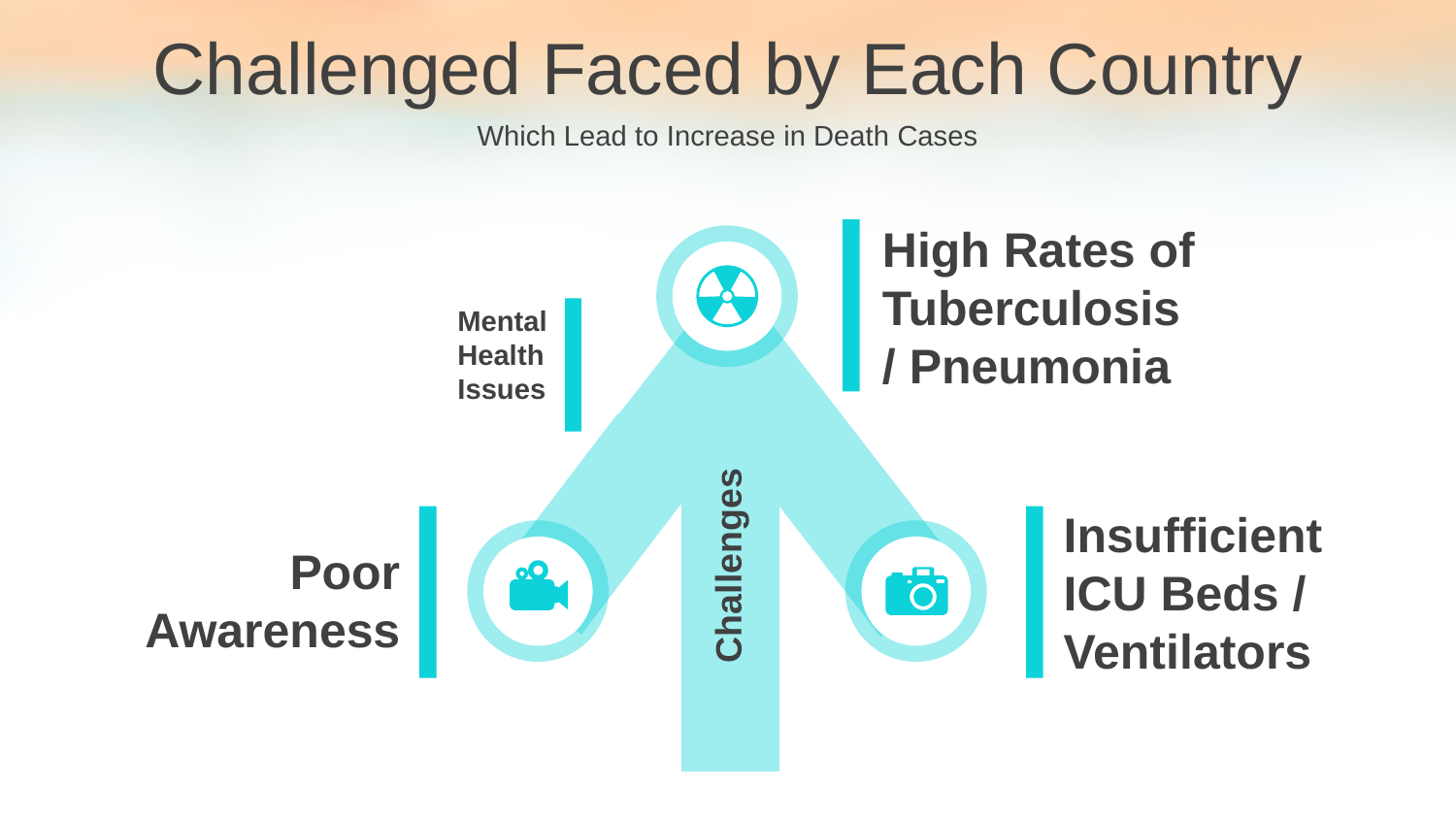

Challenged Faced by Each Country
Which Lead to Increase in Death Cases
High Rates of Tuberculosis / Pneumonia

Mental Health Issues

Insufficient ICU Beds / Ventilators

Poor Awareness

Challenges